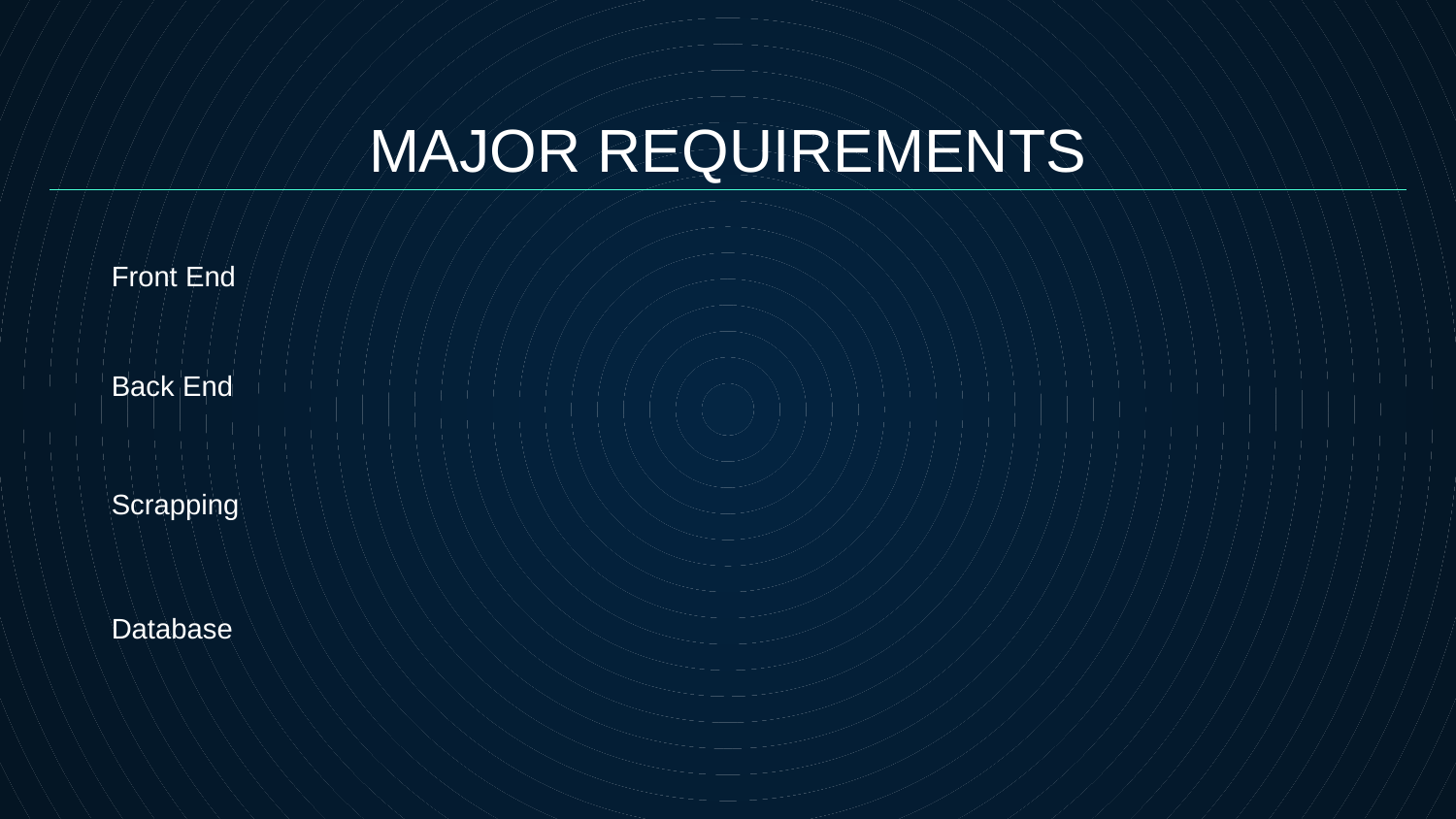

MAJOR REQUIREMENTS
Front End
Back End
Scrapping
Database